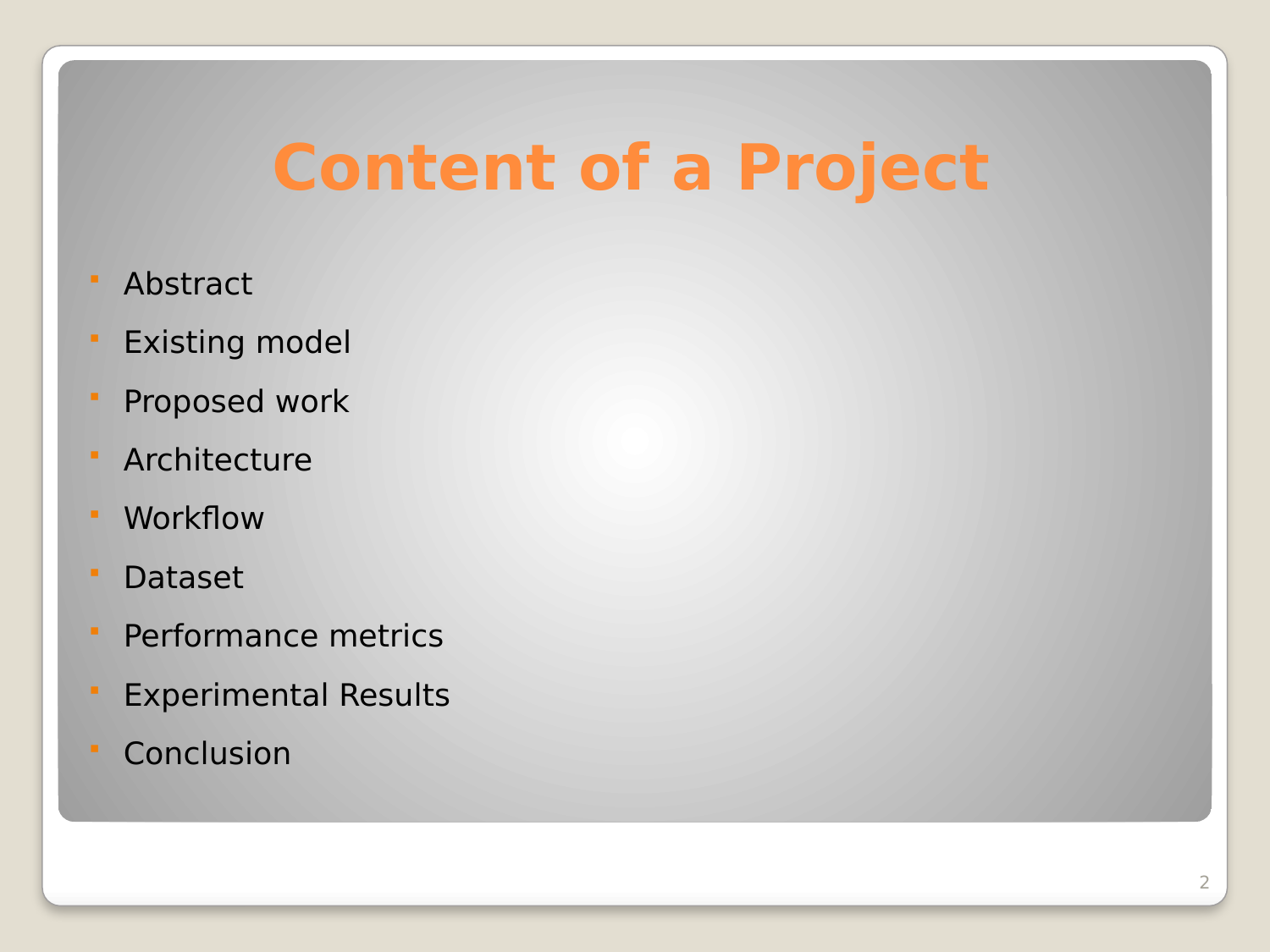

# Content of a Project
Abstract
Existing model
Proposed work
Architecture
Workflow
Dataset
Performance metrics
Experimental Results
Conclusion
2